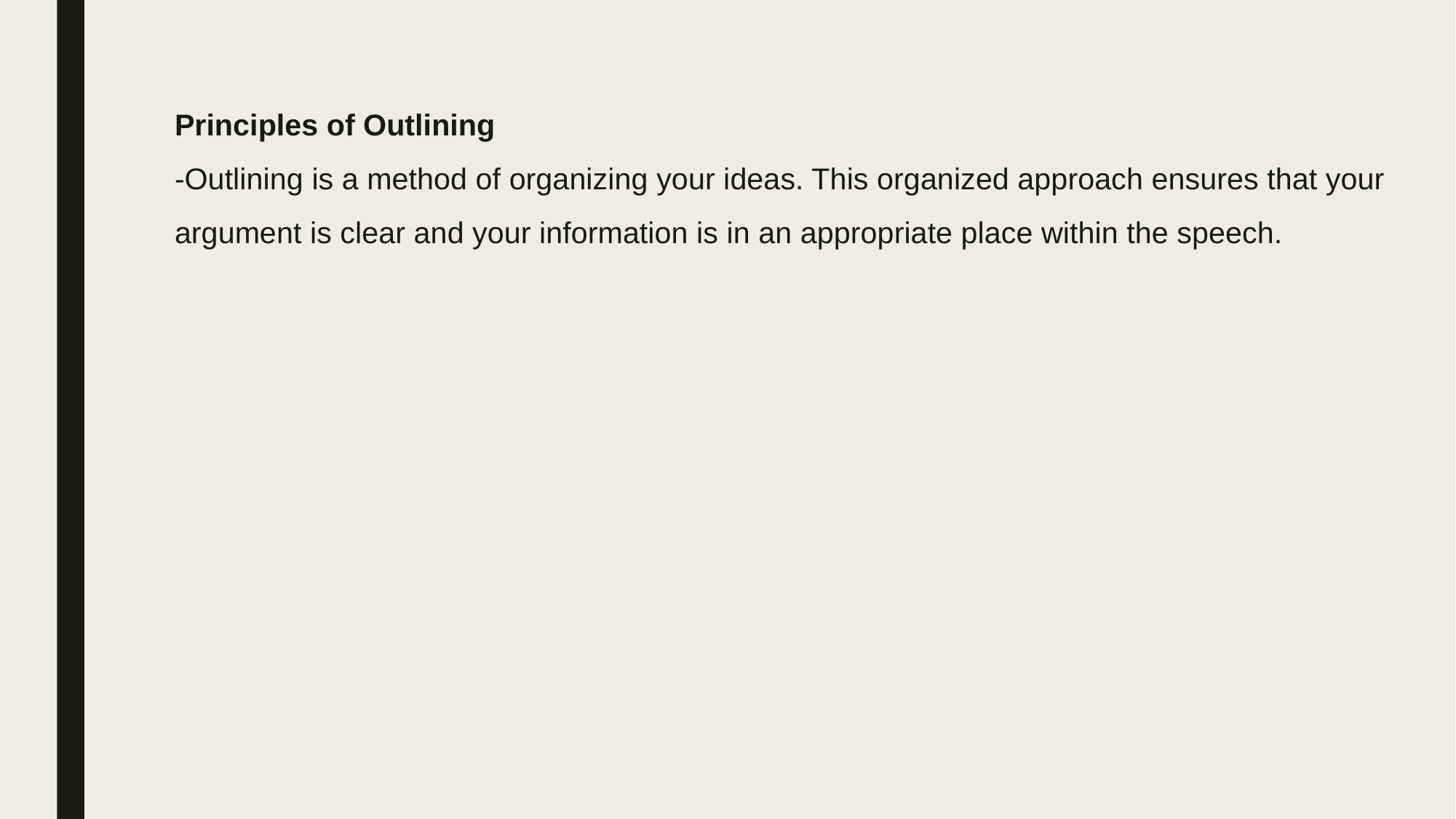

# Principles of Outlining -Outlining is a method of organizing your ideas. This organized approach ensures that your argument is clear and your information is in an appropriate place within the speech.